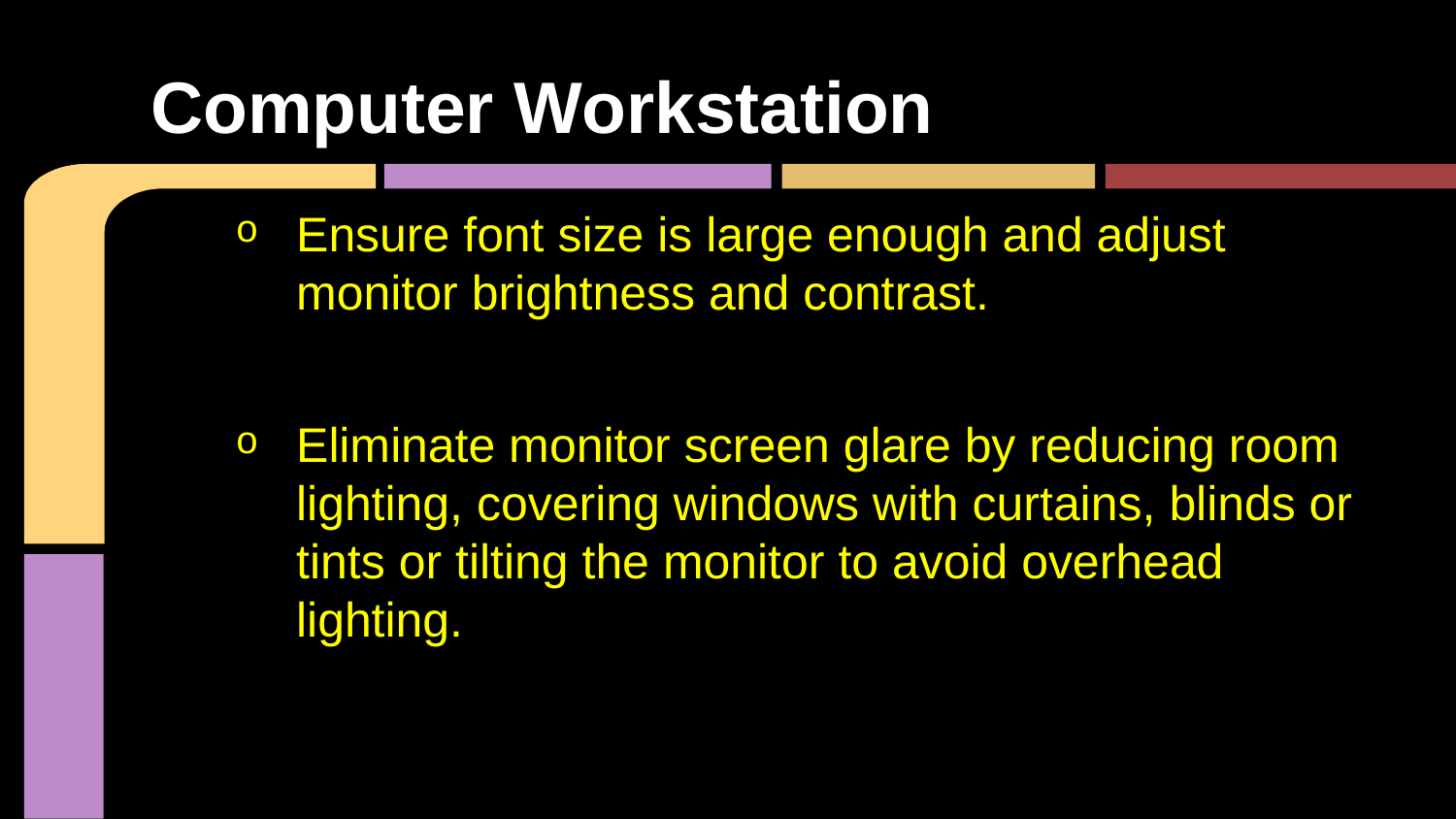

# Computer Workstation
Ensure font size is large enough and adjust monitor brightness and contrast.

Eliminate monitor screen glare by reducing room lighting, covering windows with curtains, blinds or tints or tilting the monitor to avoid overhead lighting.